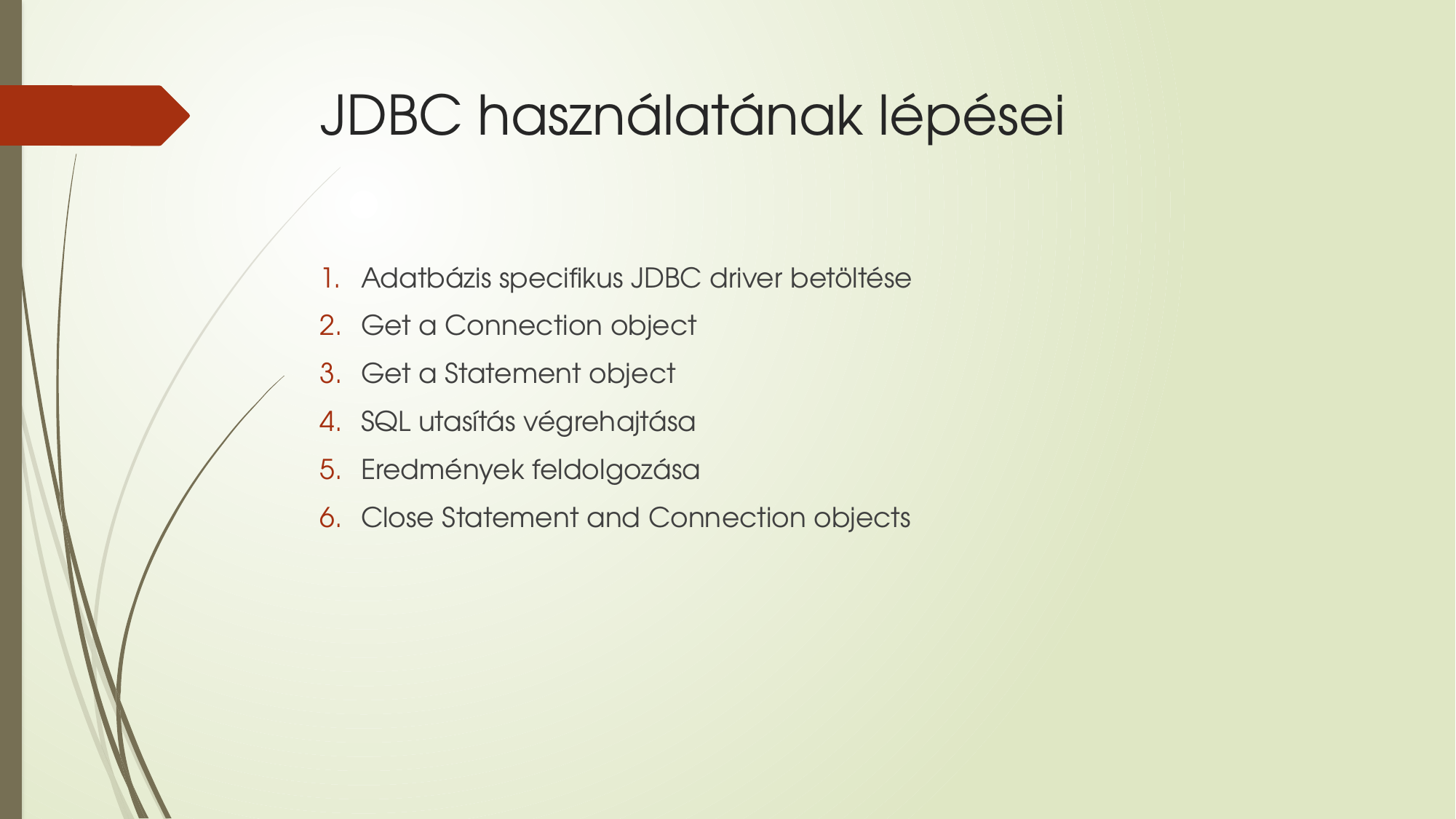

# JDBC használatának lépései
Adatbázis specifikus JDBC driver betöltése
Get a Connection object
Get a Statement object
SQL utasítás végrehajtása
Eredmények feldolgozása
Close Statement and Connection objects